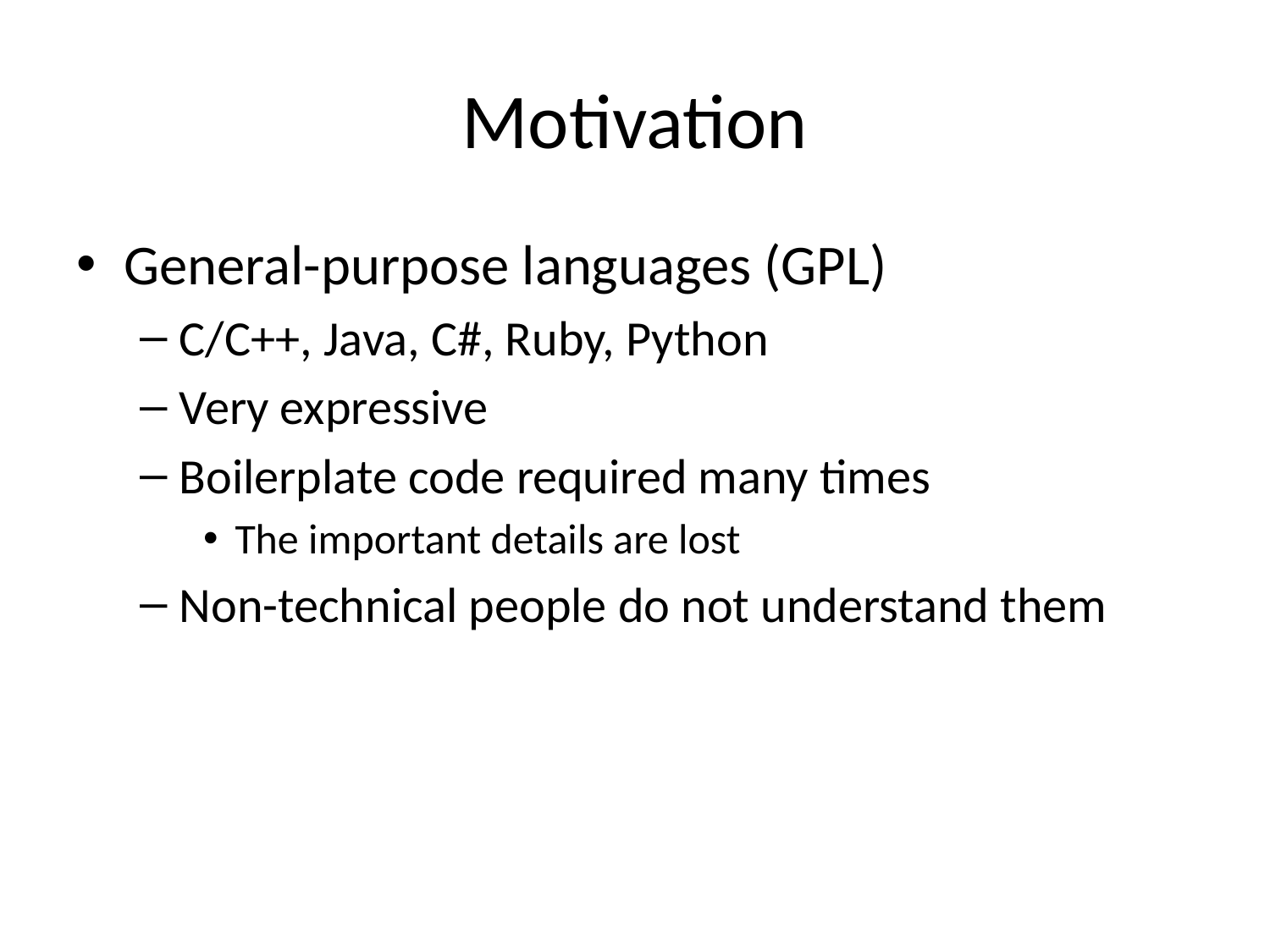

# Motivation
General-purpose languages (GPL)
C/C++, Java, C#, Ruby, Python
Very expressive
Boilerplate code required many times
The important details are lost
Non-technical people do not understand them